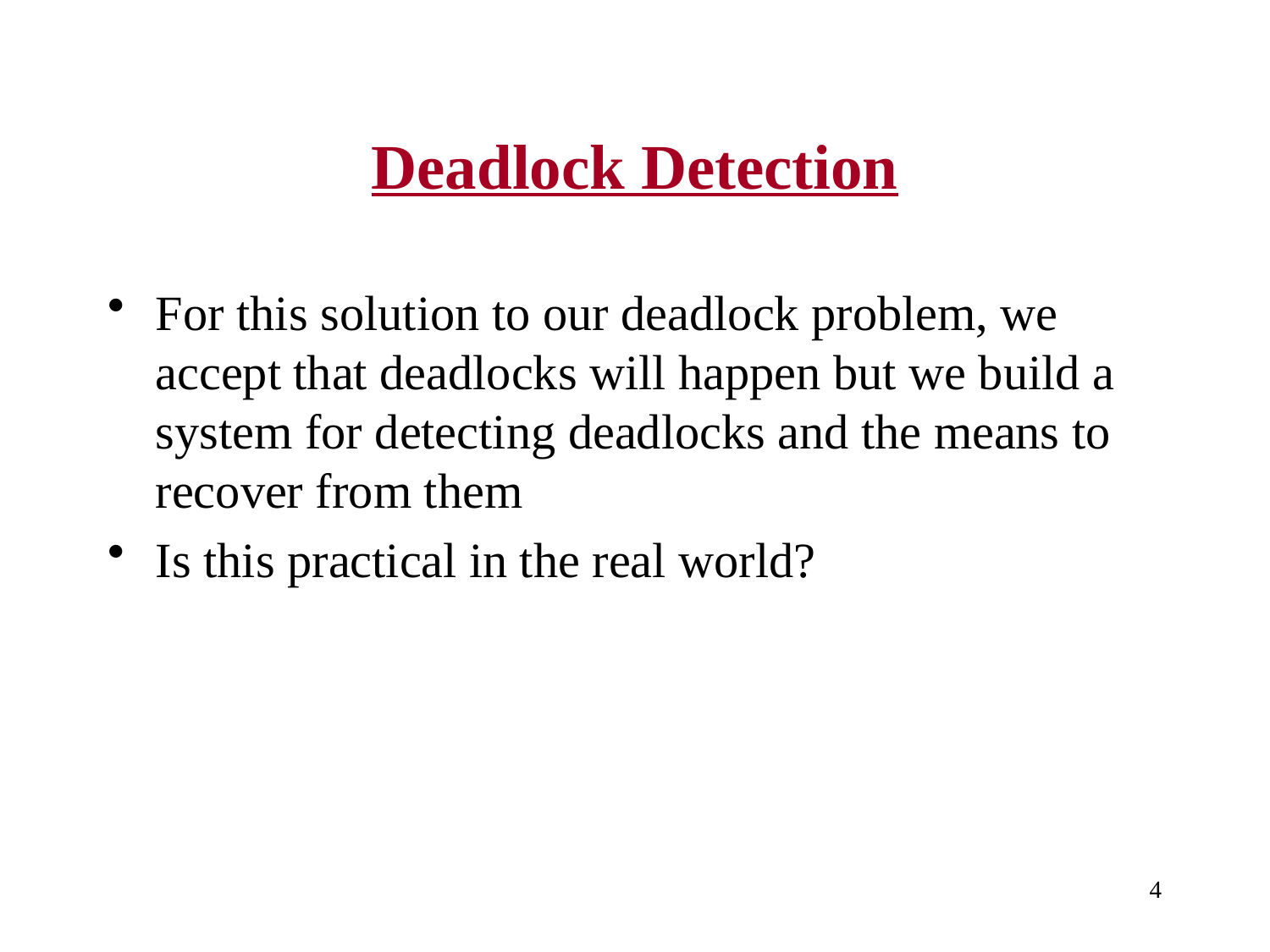

# Deadlock Detection
For this solution to our deadlock problem, we accept that deadlocks will happen but we build a system for detecting deadlocks and the means to recover from them
Is this practical in the real world?
4